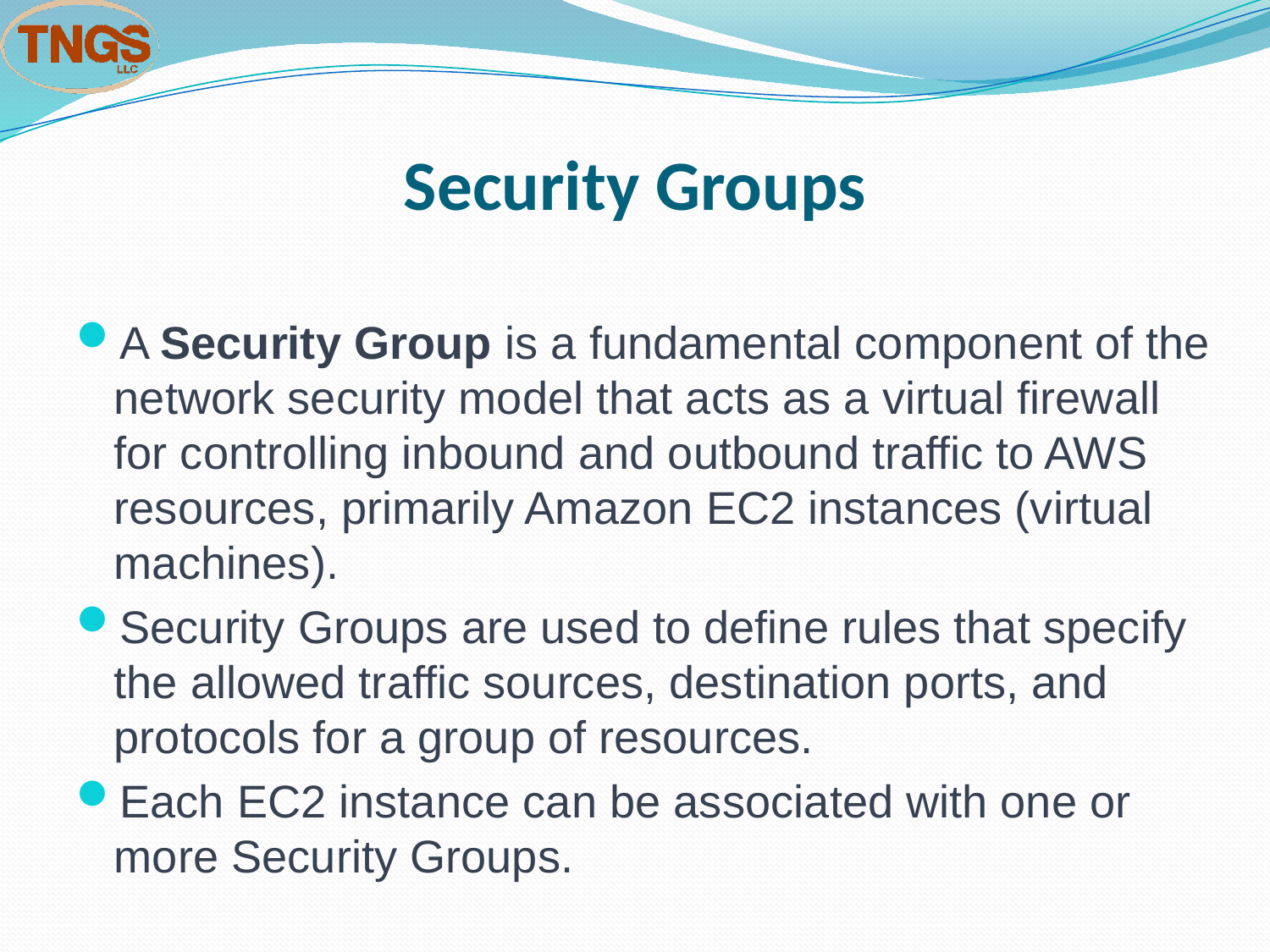

# Security Groups
A Security Group is a fundamental component of the network security model that acts as a virtual firewall for controlling inbound and outbound traffic to AWS resources, primarily Amazon EC2 instances (virtual machines).
Security Groups are used to define rules that specify the allowed traffic sources, destination ports, and protocols for a group of resources.
Each EC2 instance can be associated with one or more Security Groups.